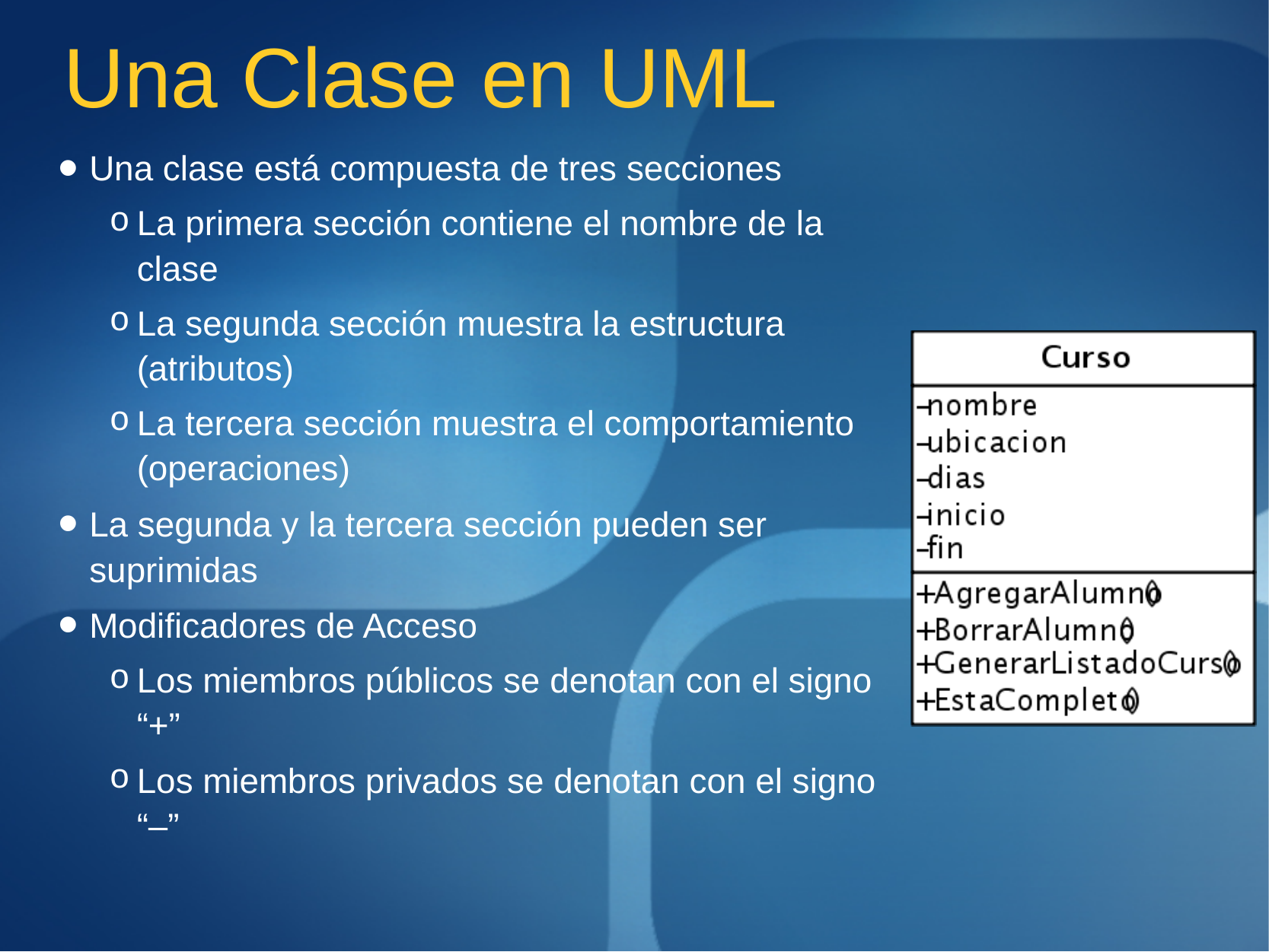

# Una Clase en UML
Una clase está compuesta de tres secciones
La primera sección contiene el nombre de la clase
La segunda sección muestra la estructura (atributos)
La tercera sección muestra el comportamiento (operaciones)
La segunda y la tercera sección pueden ser suprimidas
Modificadores de Acceso
Los miembros públicos se denotan con el signo “+”
Los miembros privados se denotan con el signo “–”